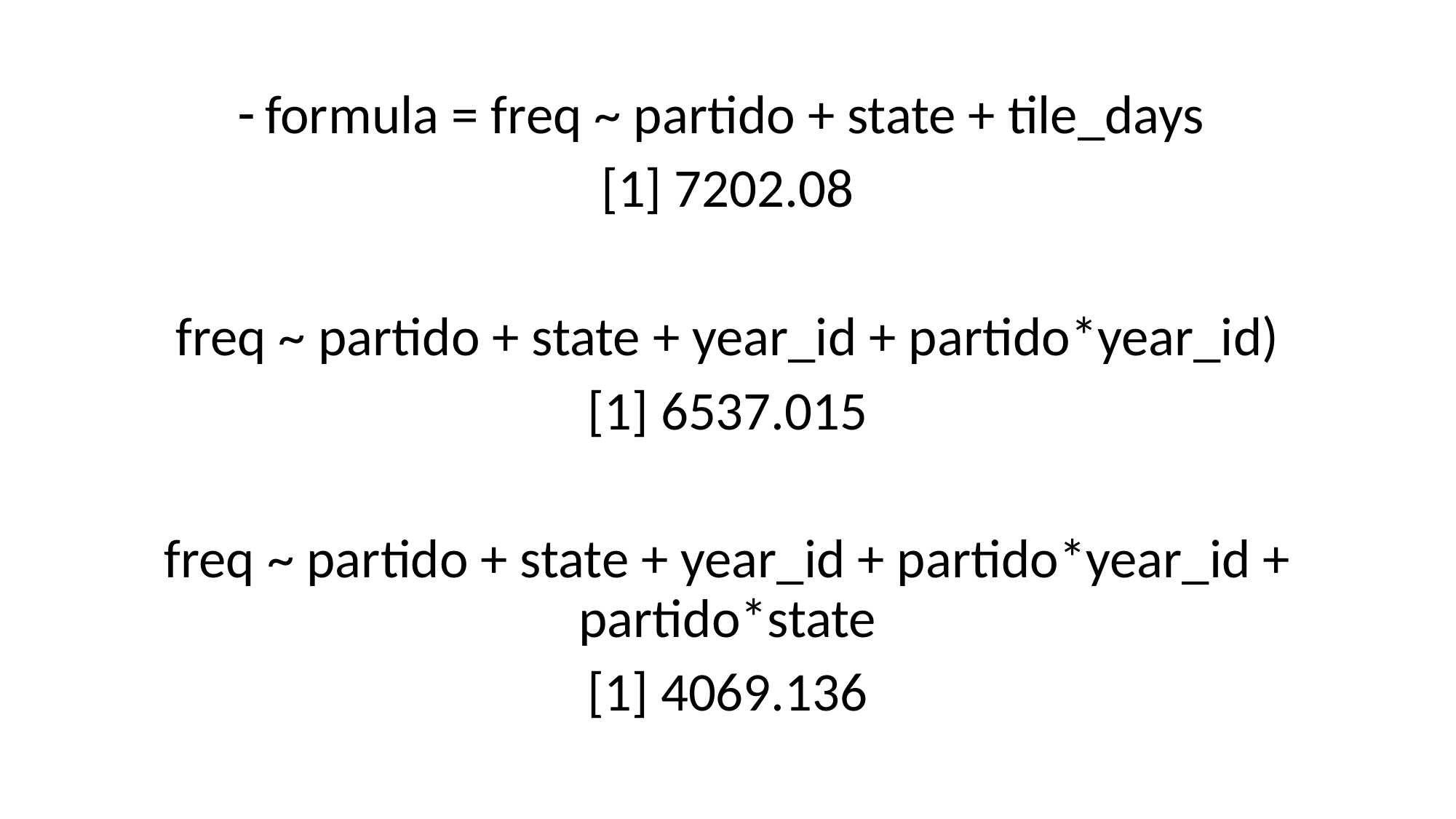

formula = freq ~ partido + state + tile_days
[1] 7202.08

freq ~ partido + state + year_id + partido*year_id)
[1] 6537.015

freq ~ partido + state + year_id + partido*year_id + partido*state
[1] 4069.136